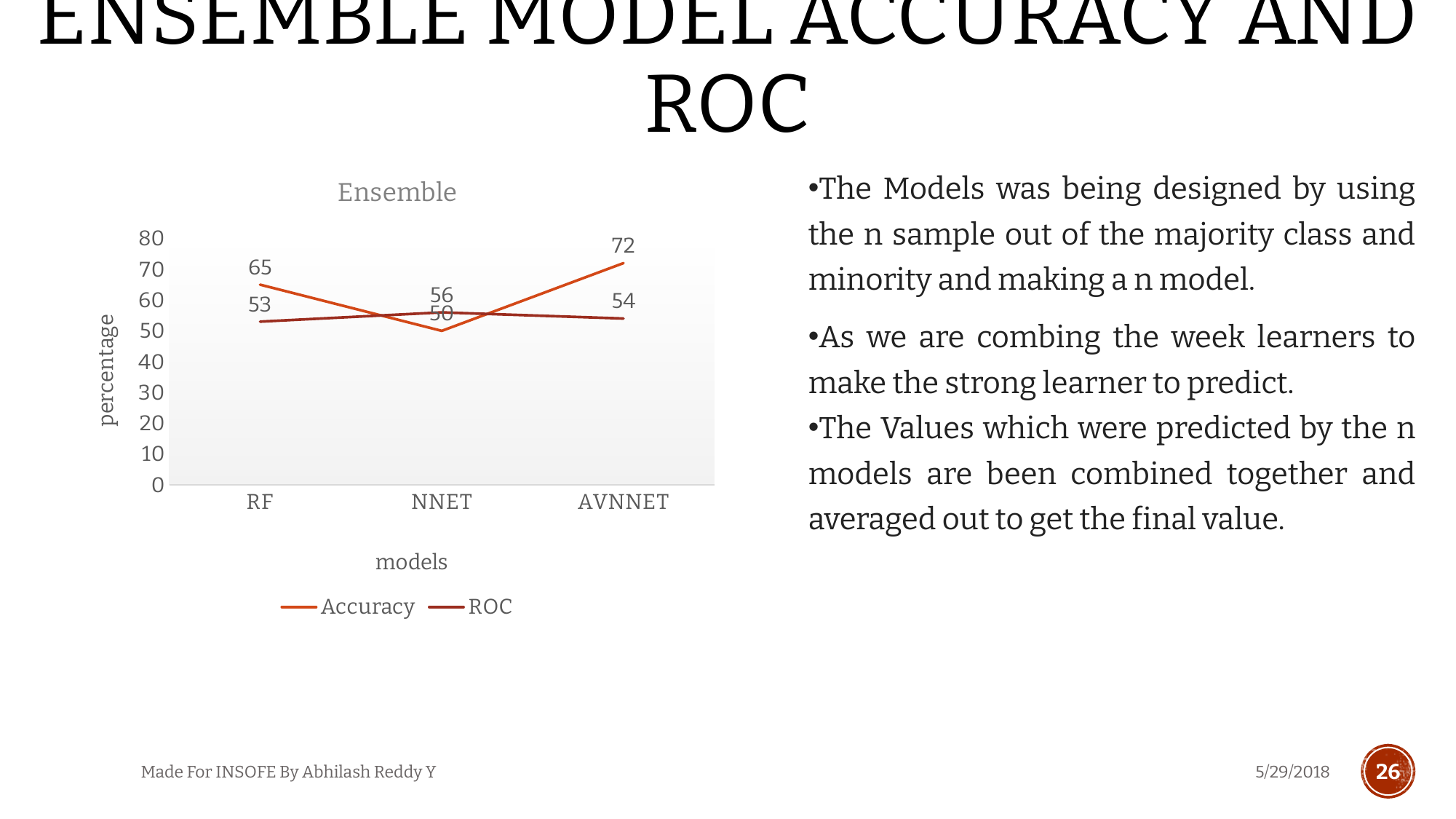

# Ensemble model accuracy and roc
The Models was being designed by using the n sample out of the majority class and minority and making a n model.
As we are combing the week learners to make the strong learner to predict.
The Values which were predicted by the n models are been combined together and averaged out to get the final value.

### Chart: Ensemble

| Category | Accuracy | ROC |
|---|---|---|
| RF | 65.0 | 53.0 |
| NNET | 50.0 | 56.0 |
| AVNNET | 72.0 | 54.0 |
Made For INSOFE By Abhilash Reddy Y
5/29/2018
26